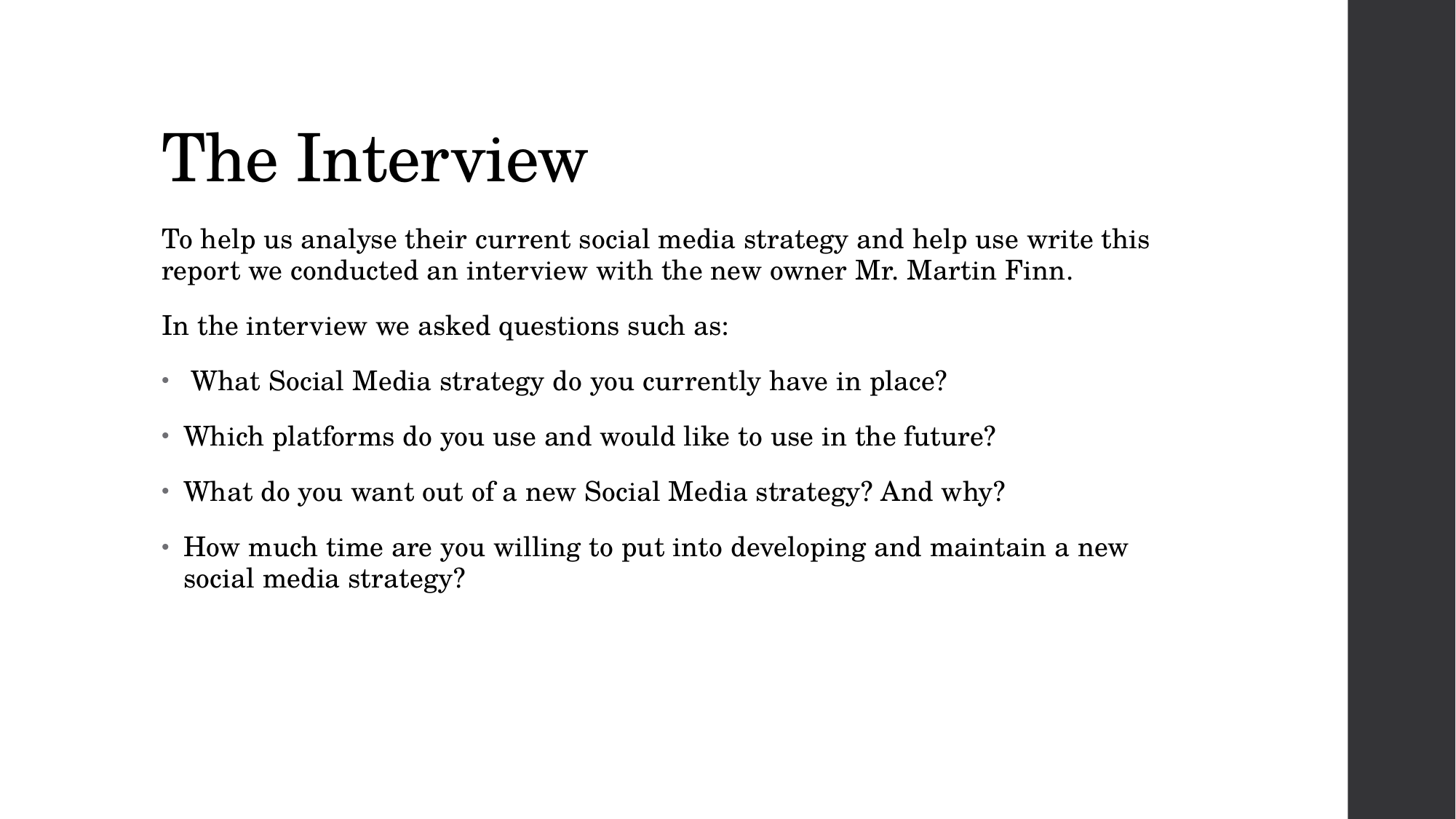

# The Interview
To help us analyse their current social media strategy and help use write this report we conducted an interview with the new owner Mr. Martin Finn.
In the interview we asked questions such as:
 What Social Media strategy do you currently have in place?
Which platforms do you use and would like to use in the future?
What do you want out of a new Social Media strategy? And why?
How much time are you willing to put into developing and maintain a new social media strategy?